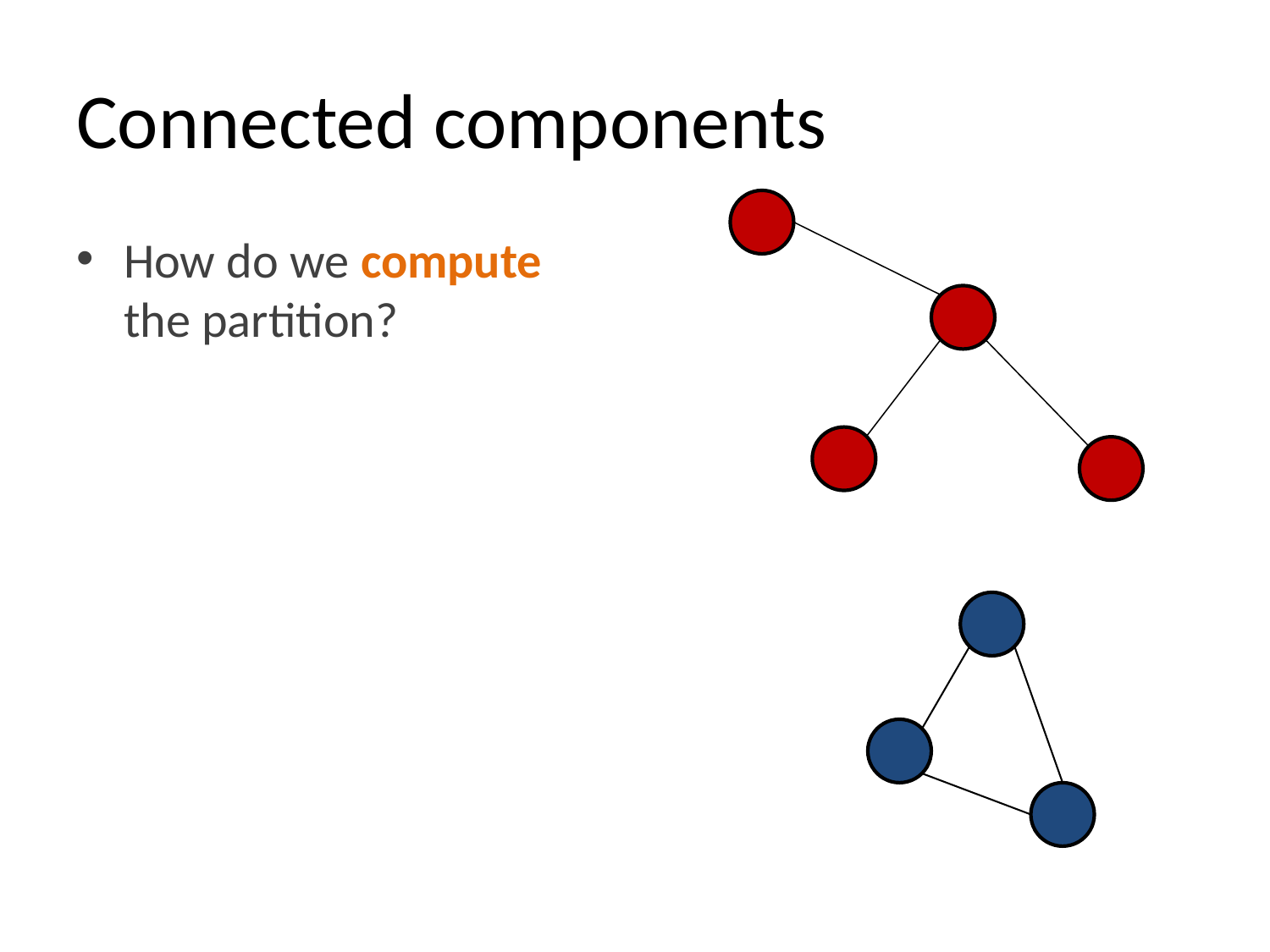

# Connected components

How do we compute the partition?